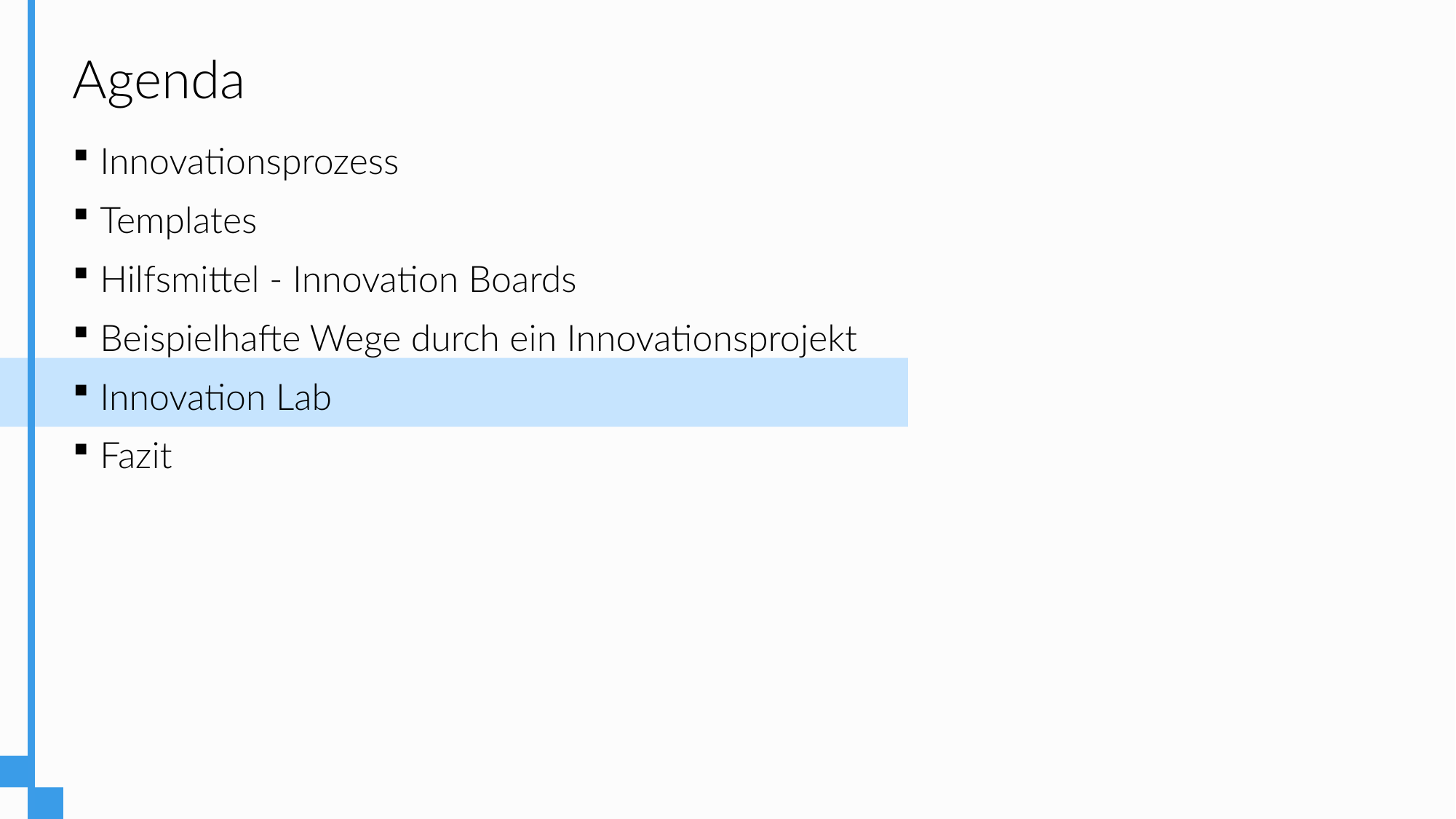

# Agenda
Innovationsprozess
Templates
Hilfsmittel - Innovation Boards
Beispielhafte Wege durch ein Innovationsprojekt
Innovation Lab
Fazit